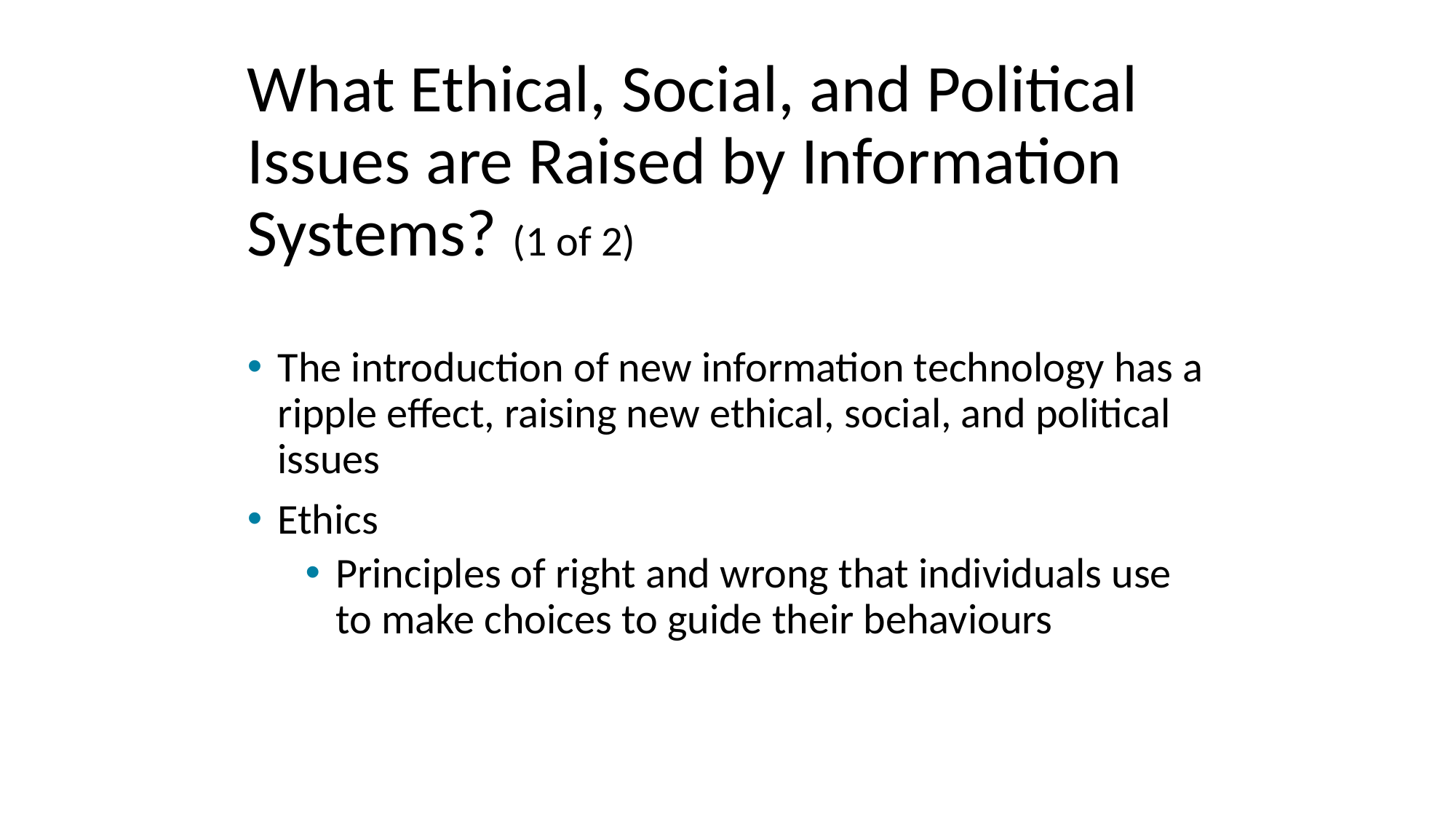

# What Ethical, Social, and Political Issues are Raised by Information Systems? (1 of 2)
The introduction of new information technology has a ripple effect, raising new ethical, social, and political issues
Ethics
Principles of right and wrong that individuals use to make choices to guide their behaviours